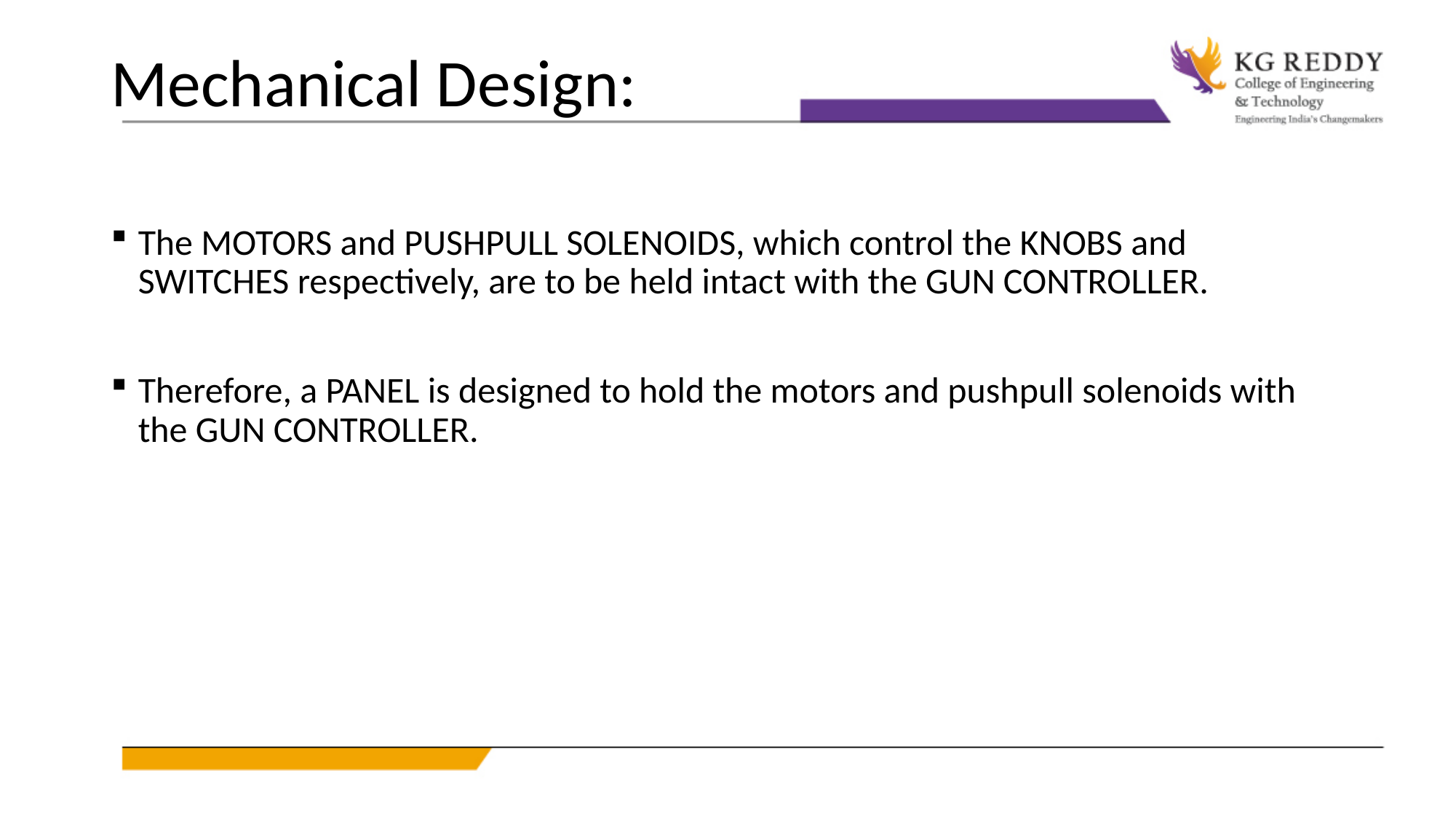

# Mechanical Design:
The MOTORS and PUSHPULL SOLENOIDS, which control the KNOBS and SWITCHES respectively, are to be held intact with the GUN CONTROLLER.

Therefore, a PANEL is designed to hold the motors and pushpull solenoids with the GUN CONTROLLER.